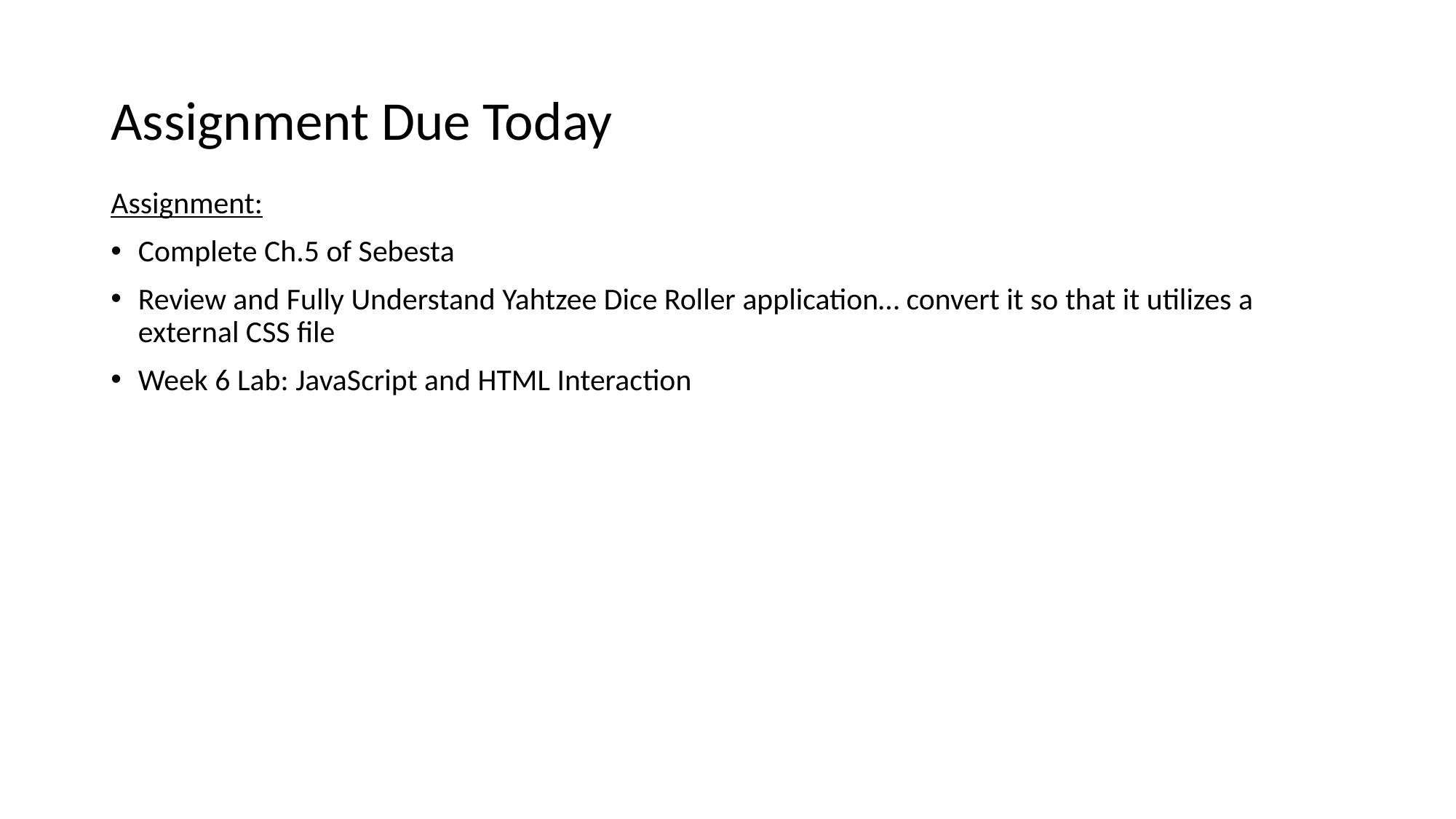

# Assignment Due Today
Assignment:
Complete Ch.5 of Sebesta
Review and Fully Understand Yahtzee Dice Roller application… convert it so that it utilizes a external CSS file
Week 6 Lab: JavaScript and HTML Interaction